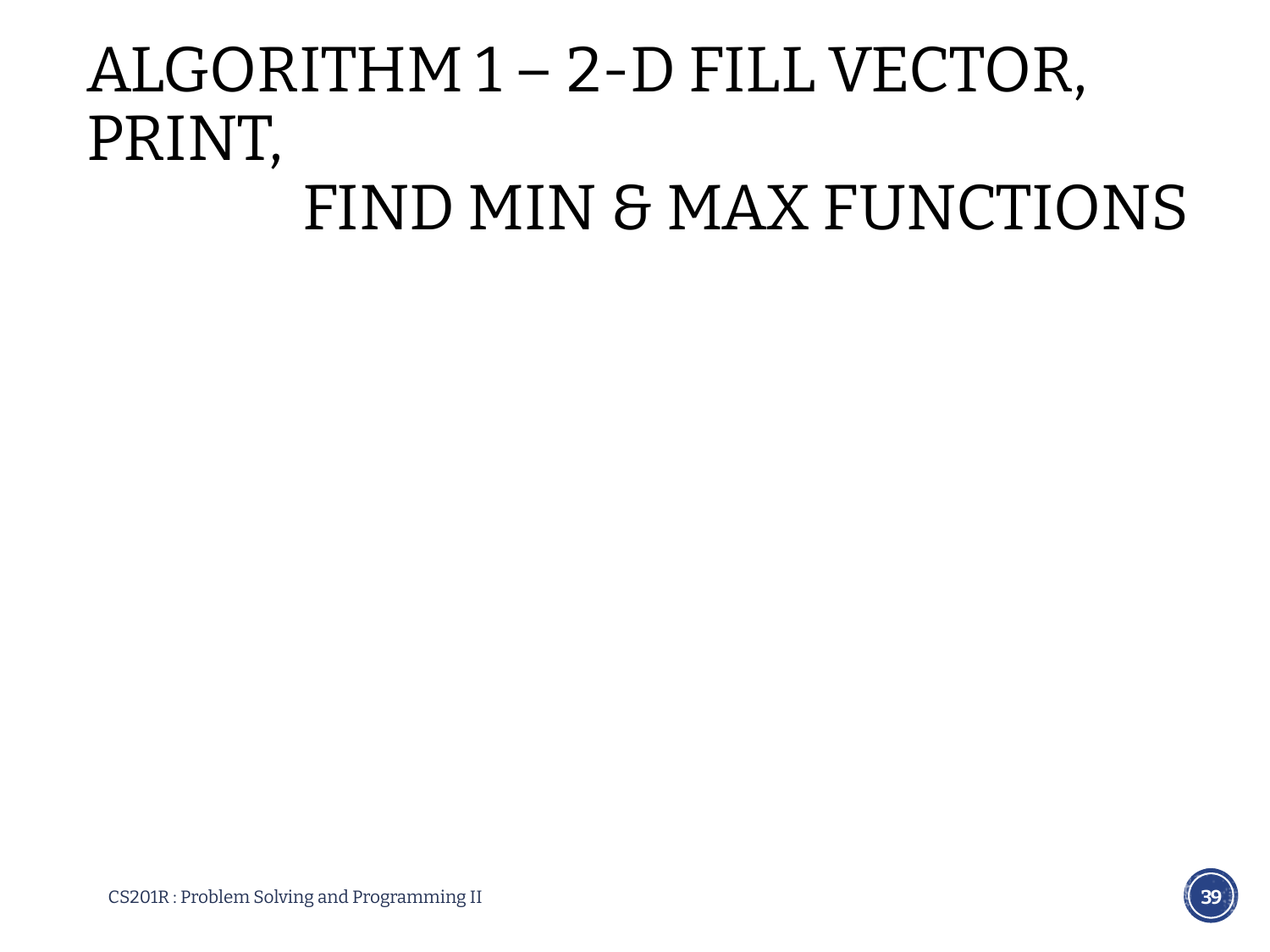

# Algorithm 1 – 2-D fill vector, print, find min & max Functions
CS201R : Problem Solving and Programming II
39